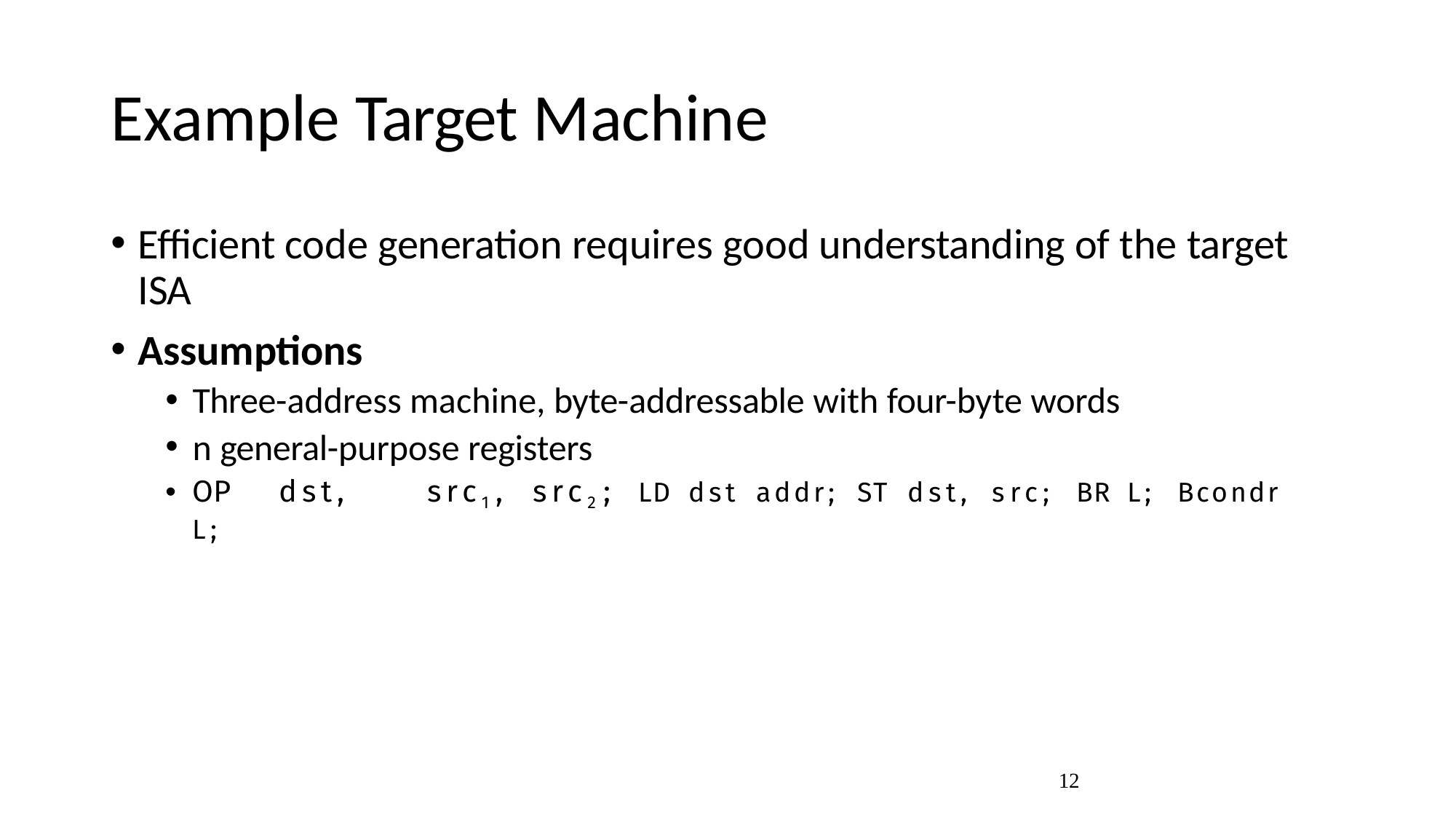

# Example Target Machine
Efficient code generation requires good understanding of the target ISA
Assumptions
Three-address machine, byte-addressable with four-byte words
n general-purpose registers
OP	dst,	src1,	src2;	LD	dst	addr;	ST	dst,	src;	BR	L;	Bcondr	L;
12